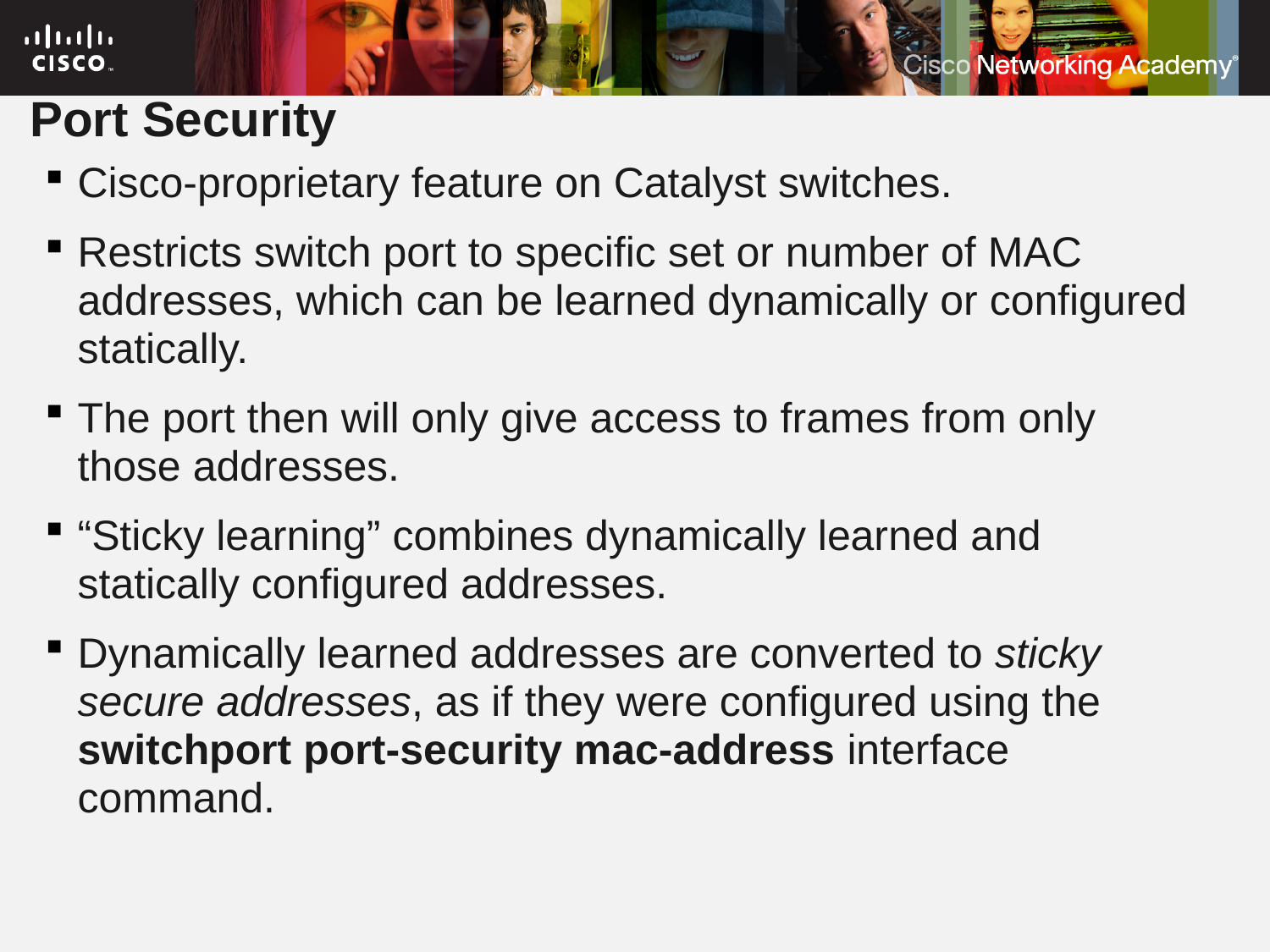

# Port Security
Cisco-proprietary feature on Catalyst switches.
Restricts switch port to specific set or number of MAC addresses, which can be learned dynamically or configured statically.
The port then will only give access to frames from only those addresses.
“Sticky learning” combines dynamically learned and statically configured addresses.
Dynamically learned addresses are converted to sticky secure addresses, as if they were configured using the switchport port-security mac-address interface command.